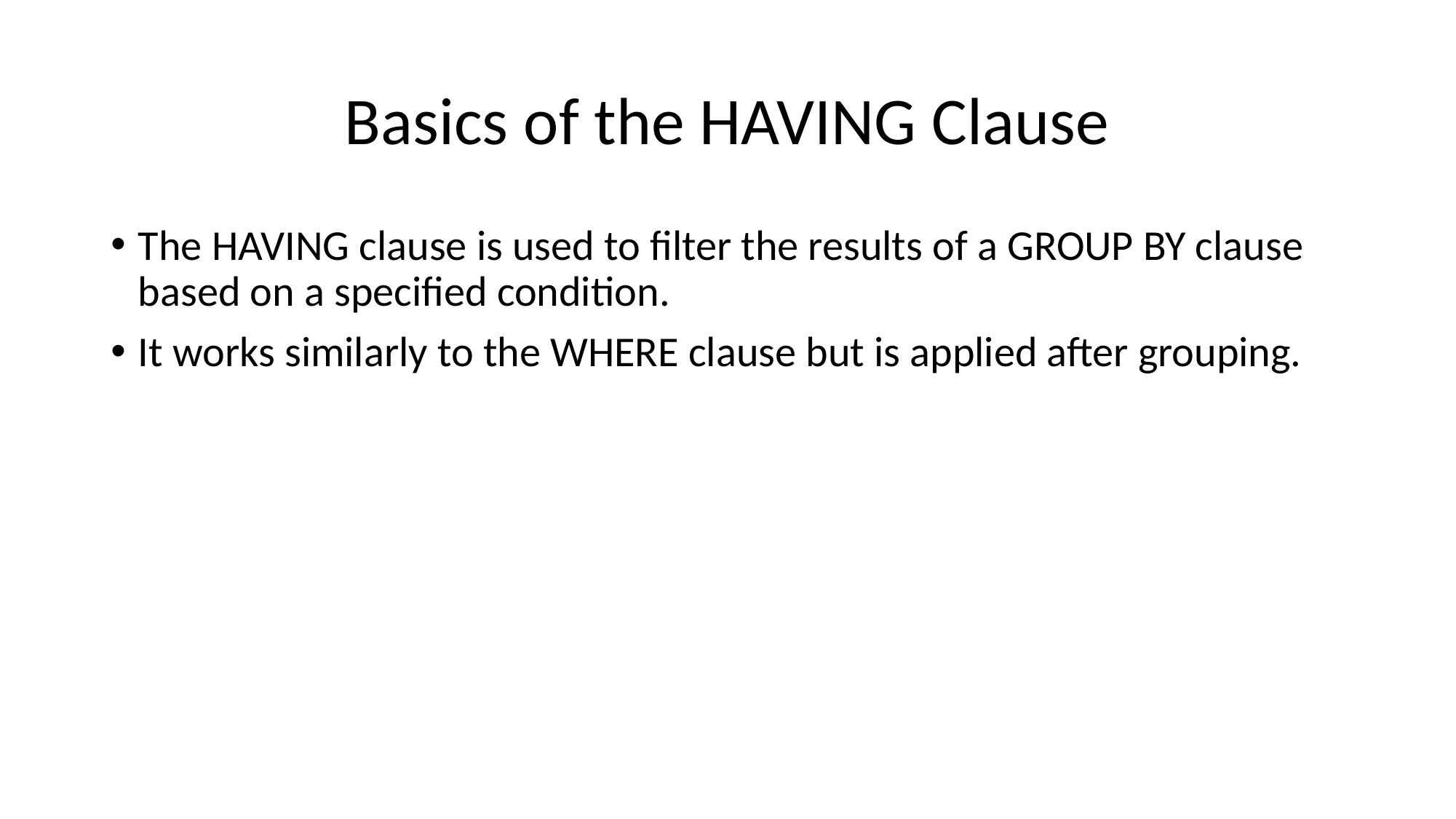

# Basics of the HAVING Clause
The HAVING clause is used to filter the results of a GROUP BY clause based on a specified condition.
It works similarly to the WHERE clause but is applied after grouping.